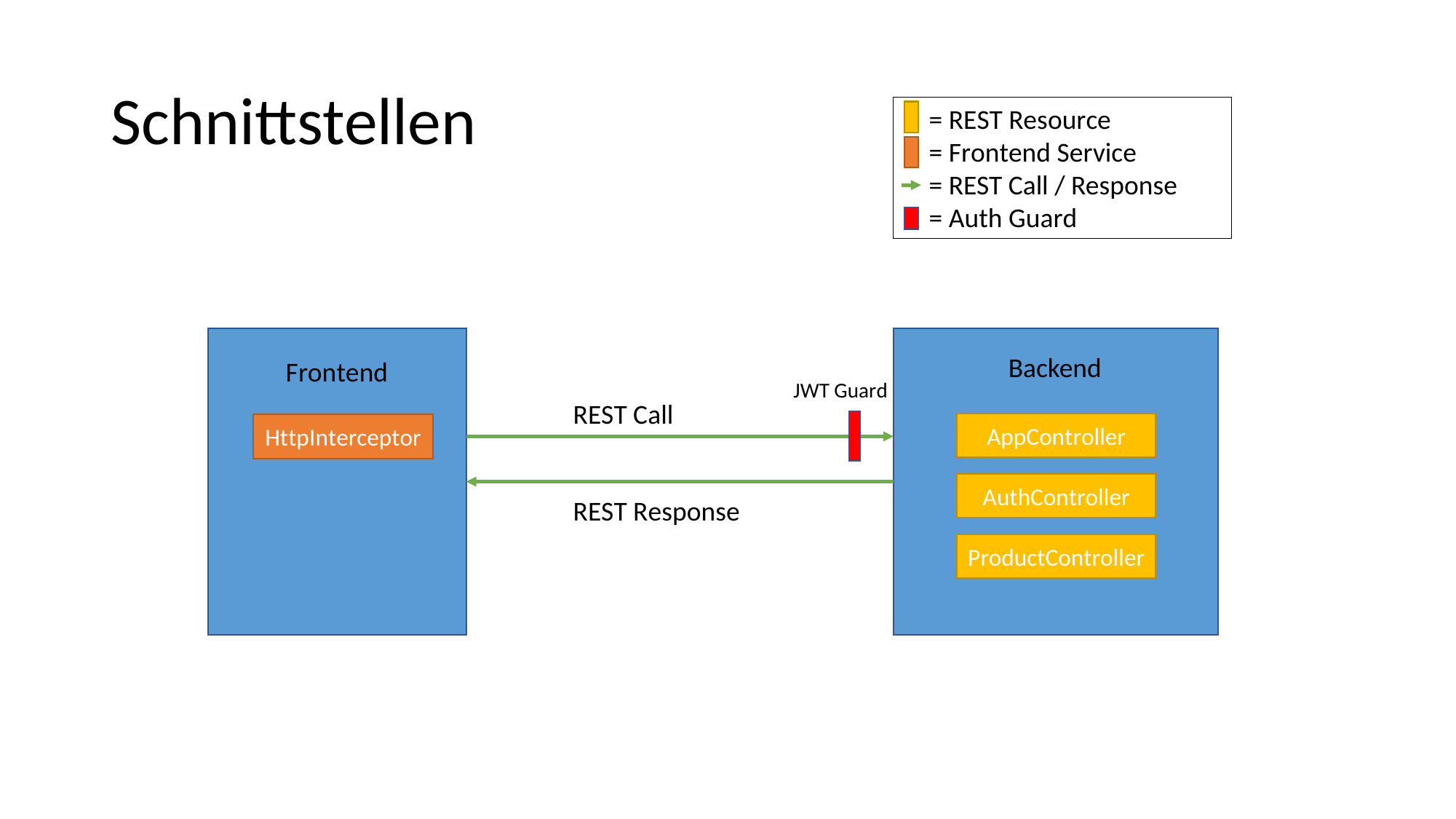

# Schnittstellen
    = REST Resource
    = Frontend Service
    = REST Call / Response
    = Auth Guard

Backend
Frontend
JWT Guard
REST Call

AppController
HttpInterceptor
AuthController
REST Response
ProductController